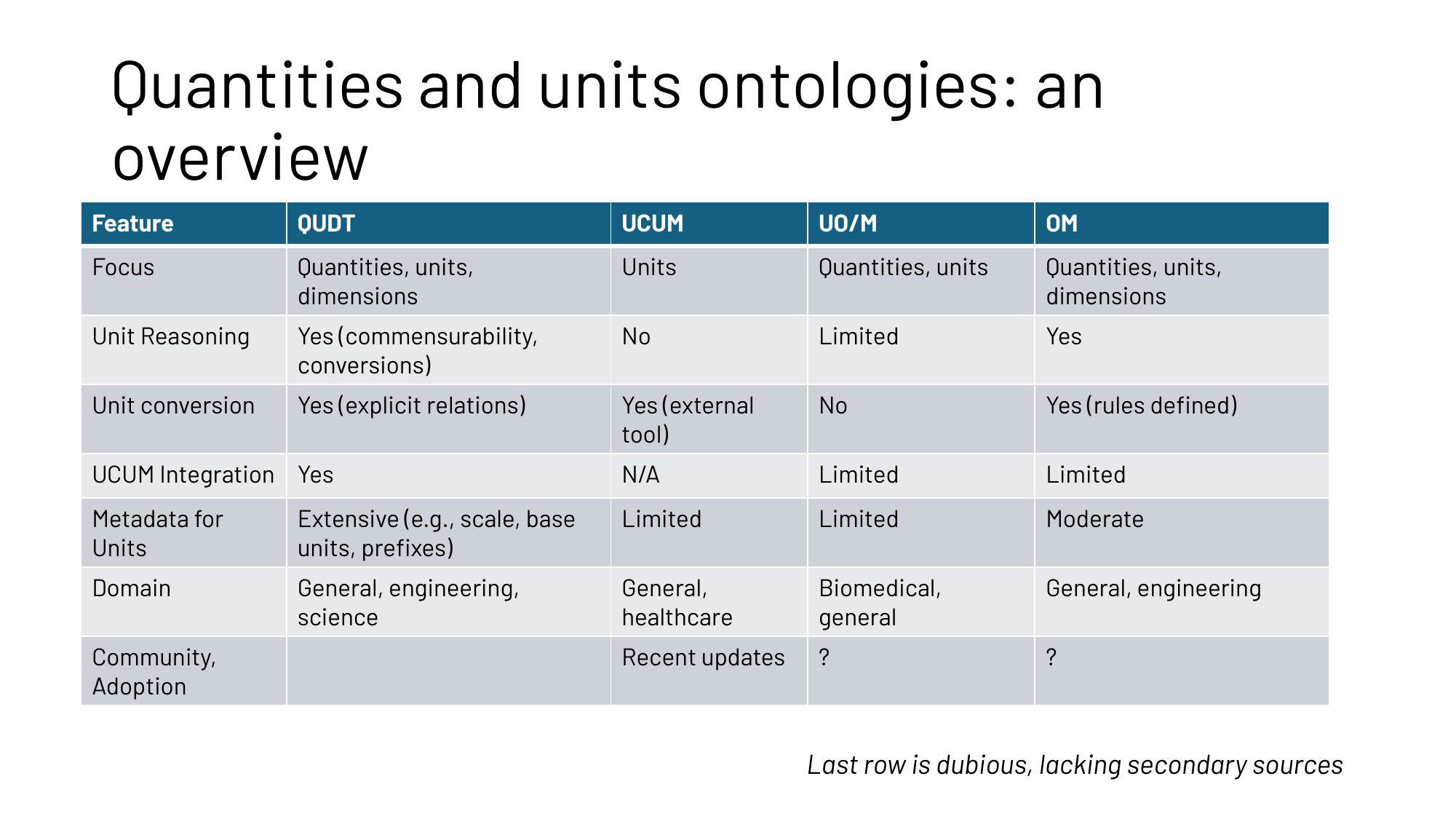

# Quantities and units ontologies: an overview
| Feature | QUDT | UCUM | UO/M | OM |
| --- | --- | --- | --- | --- |
| Focus | Quantities, units, dimensions | Units | Quantities, units | Quantities, units, dimensions |
| Unit Reasoning | Yes (commensurability, conversions) | No | Limited | Yes |
| Unit conversion | Yes (explicit relations) | Yes (external tool) | No | Yes (rules defined) |
| UCUM Integration | Yes | N/A | Limited | Limited |
| Metadata for Units | Extensive (e.g., scale, base units, prefixes) | Limited | Limited | Moderate |
| Domain | General, engineering, science | General, healthcare | Biomedical, general | General, engineering |
| Community, Adoption |  | Recent updates | ? | ? |
Last row is dubious, lacking secondary sources